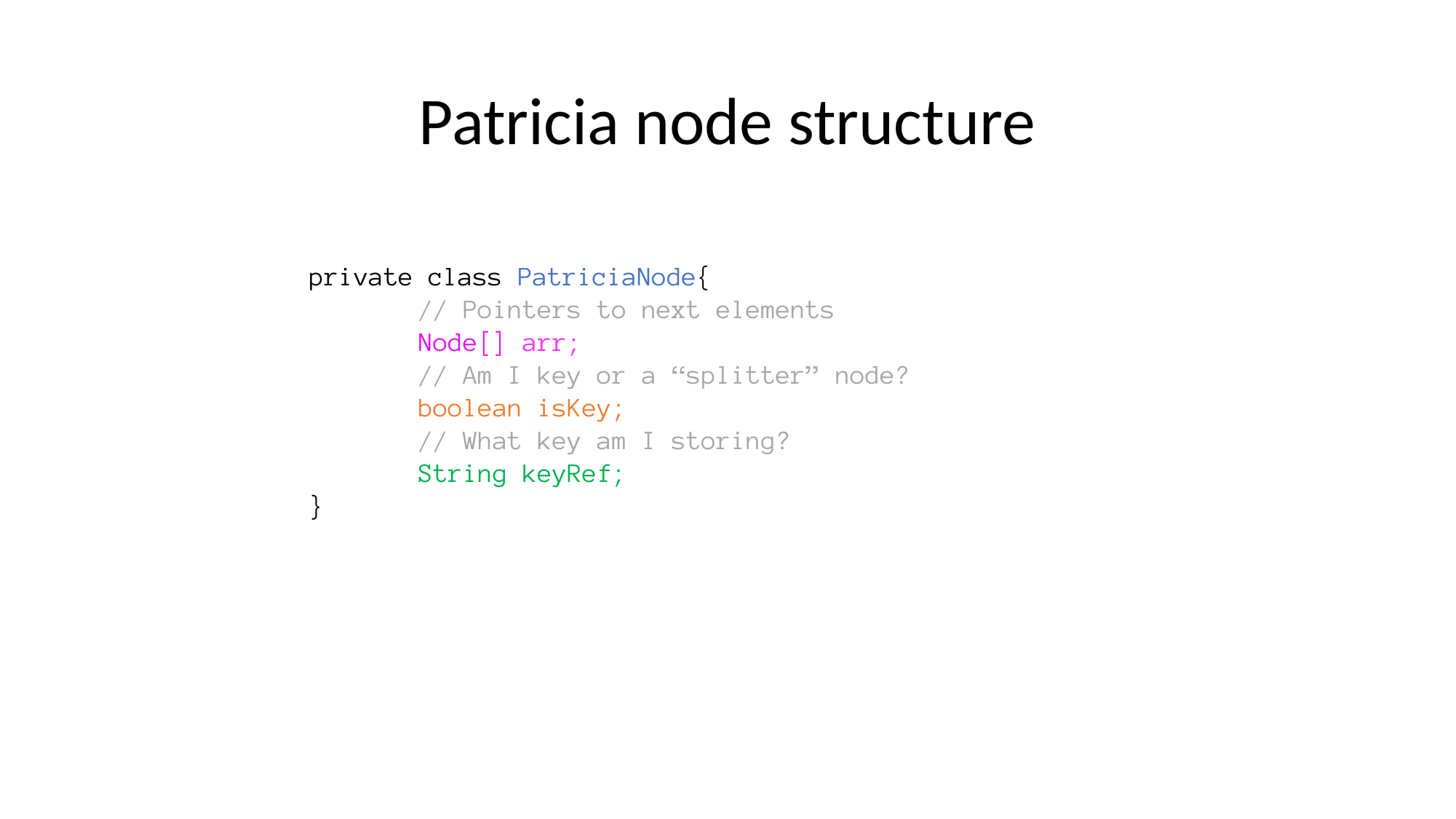

# Patricia node structure
private class PatriciaNode{
	// Pointers to next elements
	Node[] arr;
	// Am I key or a “splitter” node?
	boolean isKey;
	// What key am I storing?
	String keyRef;
}